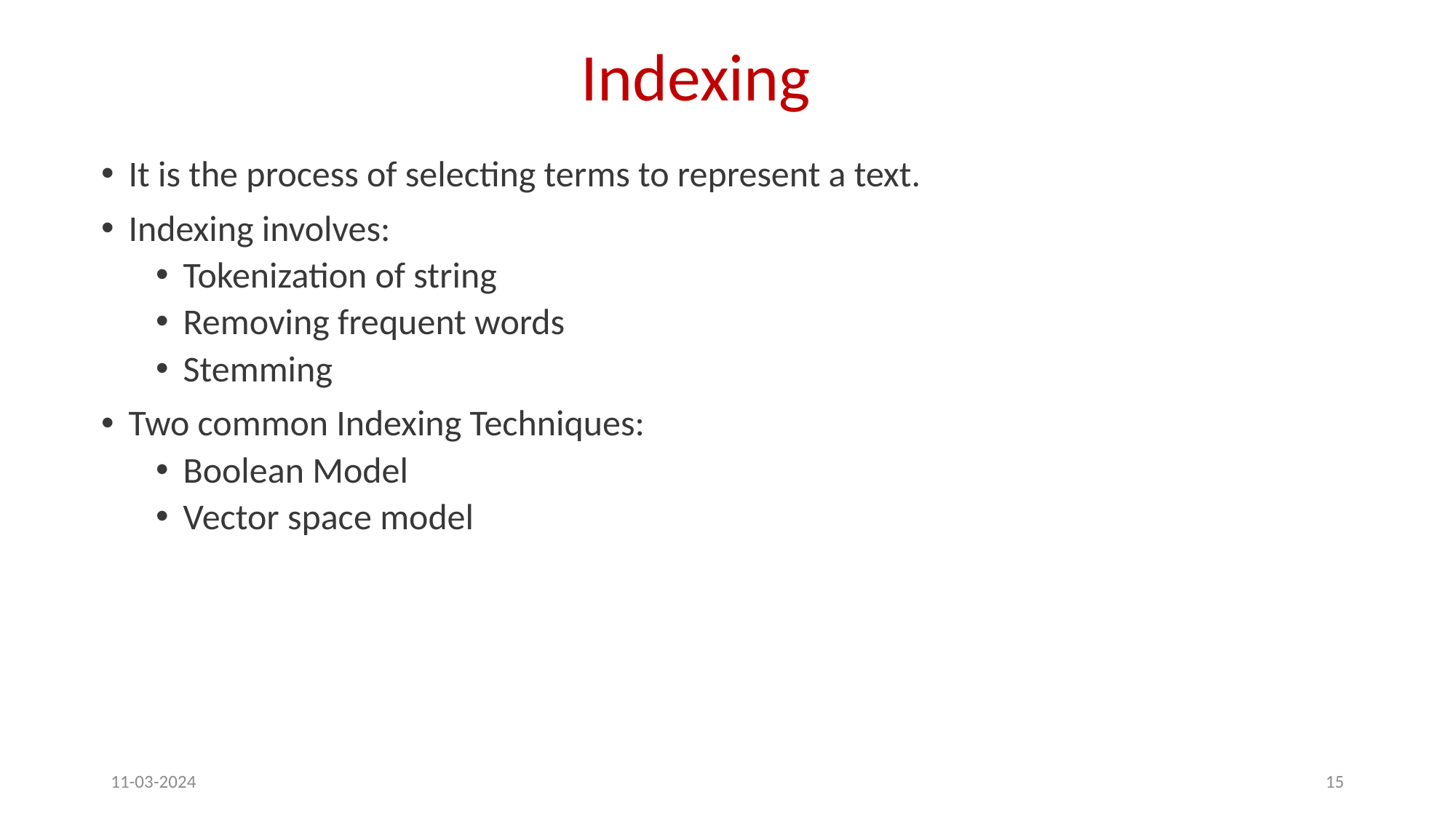

# Indexing
It is the process of selecting terms to represent a text.
Indexing involves:
Tokenization of string
Removing frequent words
Stemming
Two common Indexing Techniques:
Boolean Model
Vector space model

11-03-2024
15